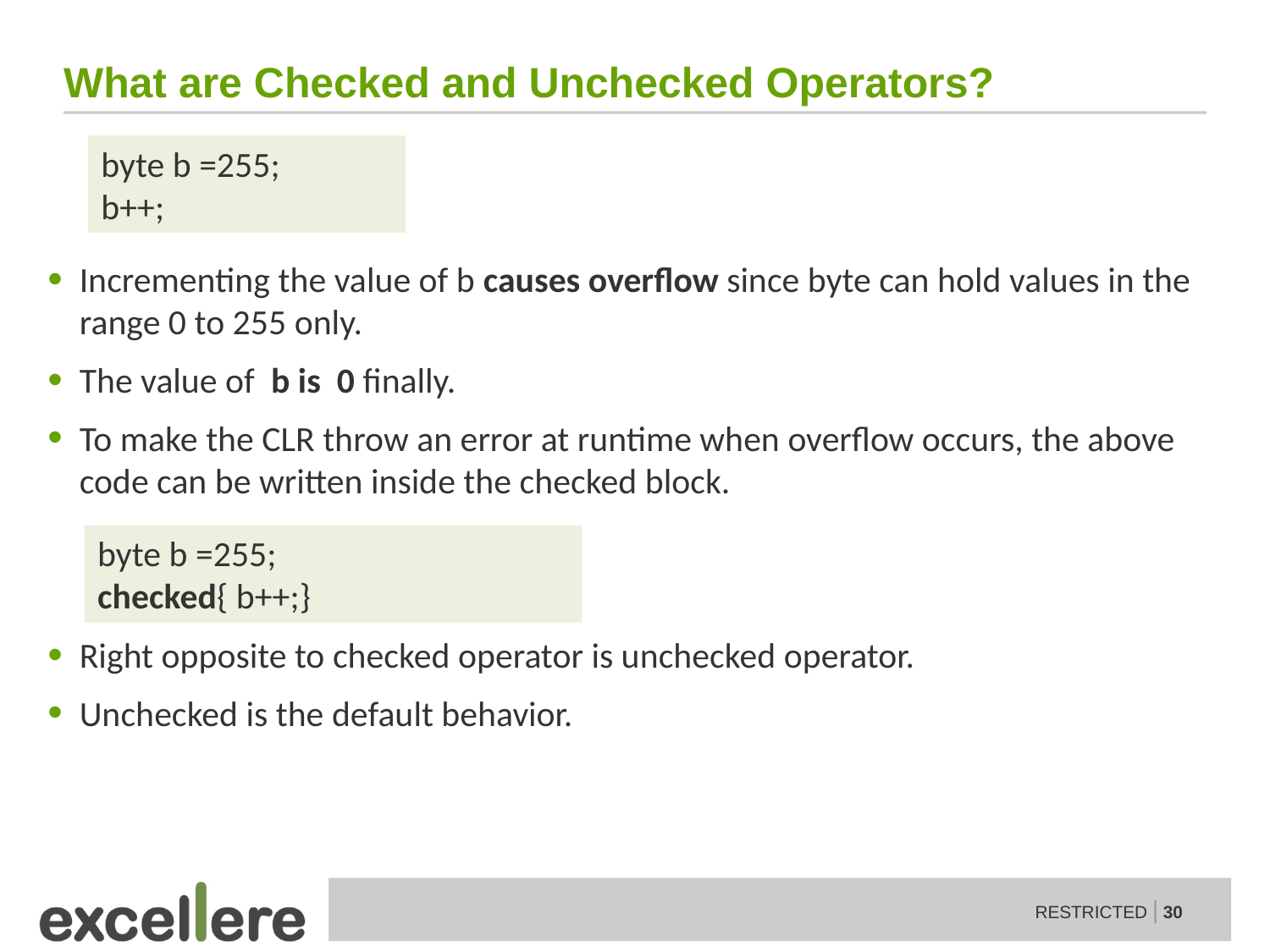

# What are Checked and Unchecked Operators?
byte b =255;
b++;
Incrementing the value of b causes overflow since byte can hold values in the range 0 to 255 only.
The value of  b is  0 finally.
To make the CLR throw an error at runtime when overflow occurs, the above code can be written inside the checked block.

Right opposite to checked operator is unchecked operator.
Unchecked is the default behavior.

byte b =255;
checked{ b++;}